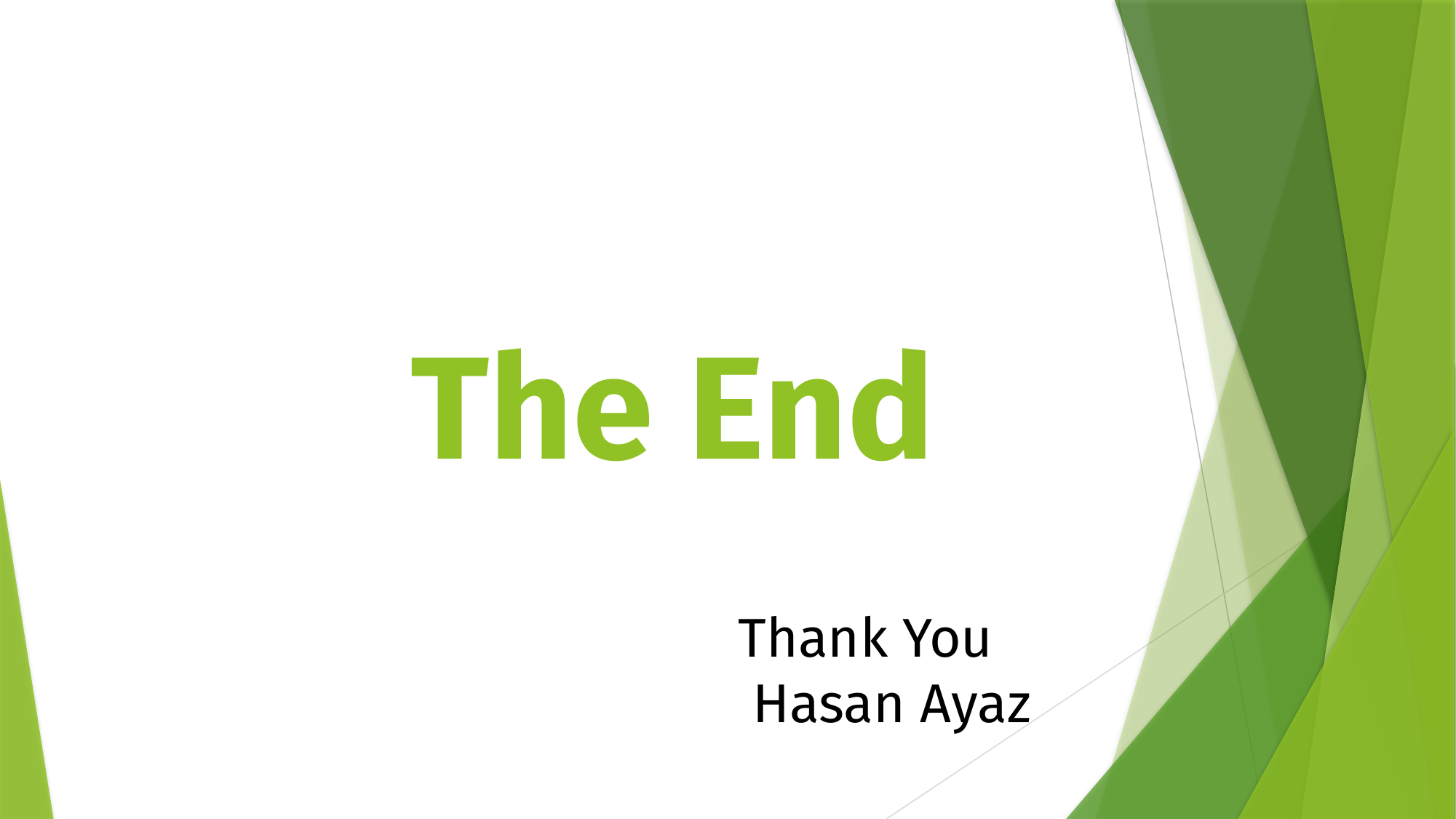

# The End
Thank You
 Hasan Ayaz